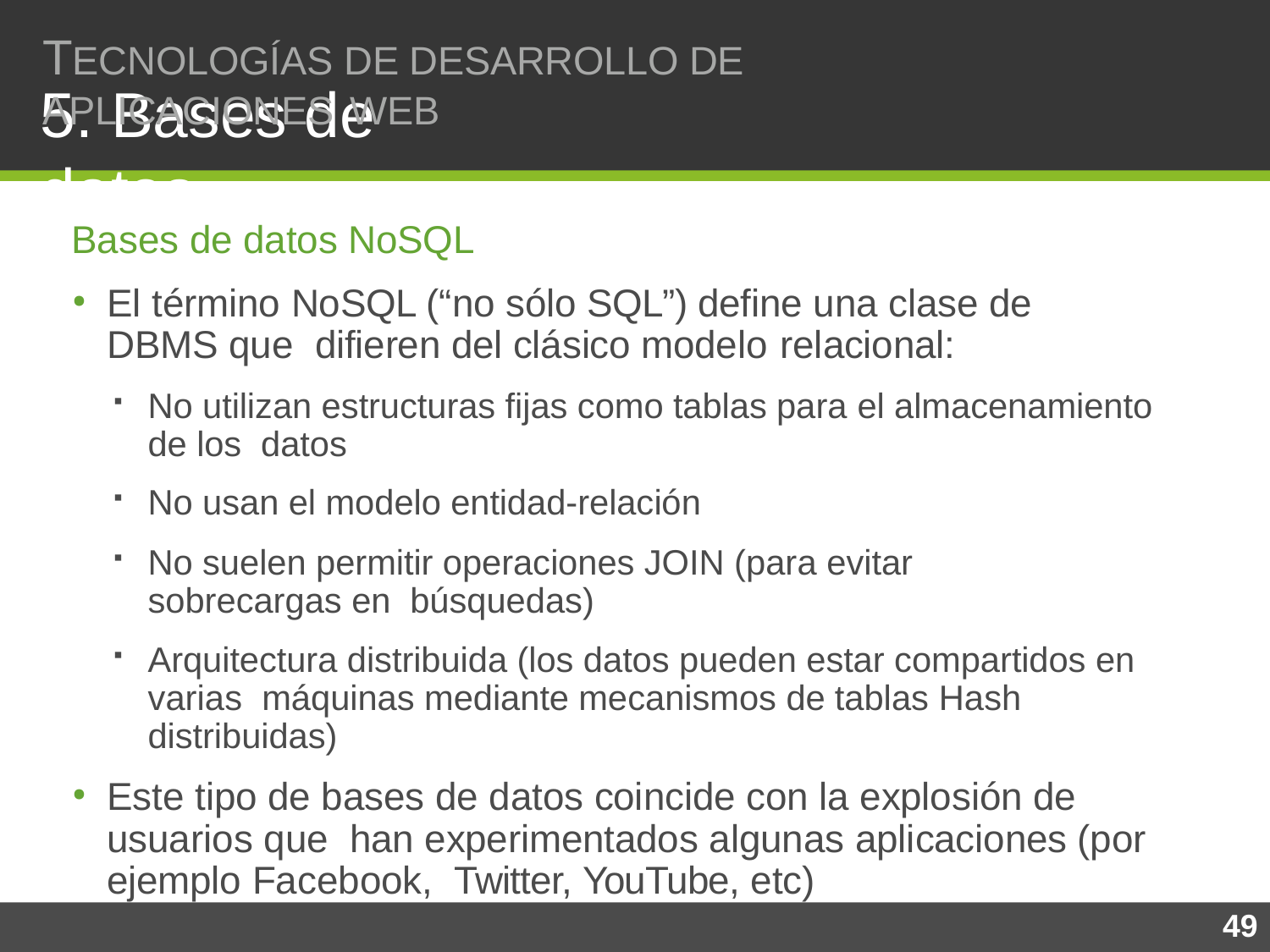

# TECNOLOGÍAS DE DESARROLLO DE APLICACIONES WEB
5. Bases de datos
Bases de datos NoSQL
El término NoSQL (“no sólo SQL”) define una clase de DBMS que  difieren del clásico modelo relacional:
No utilizan estructuras fijas como tablas para el almacenamiento de los  datos
No usan el modelo entidad-relación
No suelen permitir operaciones JOIN (para evitar sobrecargas en  búsquedas)
Arquitectura distribuida (los datos pueden estar compartidos en varias  máquinas mediante mecanismos de tablas Hash distribuidas)
Este tipo de bases de datos coincide con la explosión de usuarios que  han experimentados algunas aplicaciones (por ejemplo Facebook,  Twitter, YouTube, etc)
49